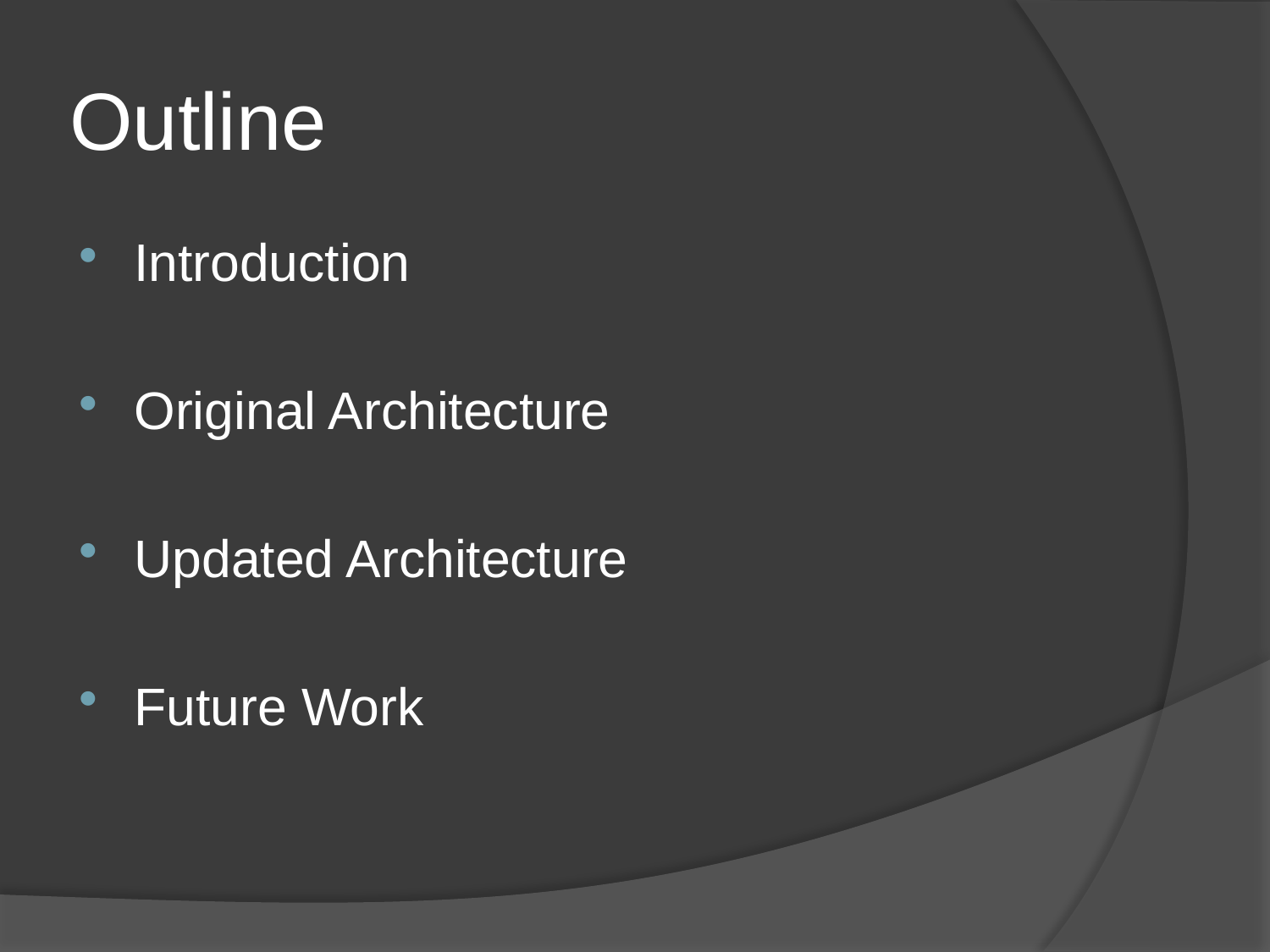

# Outline
Introduction

Original Architecture

Updated Architecture

Future Work